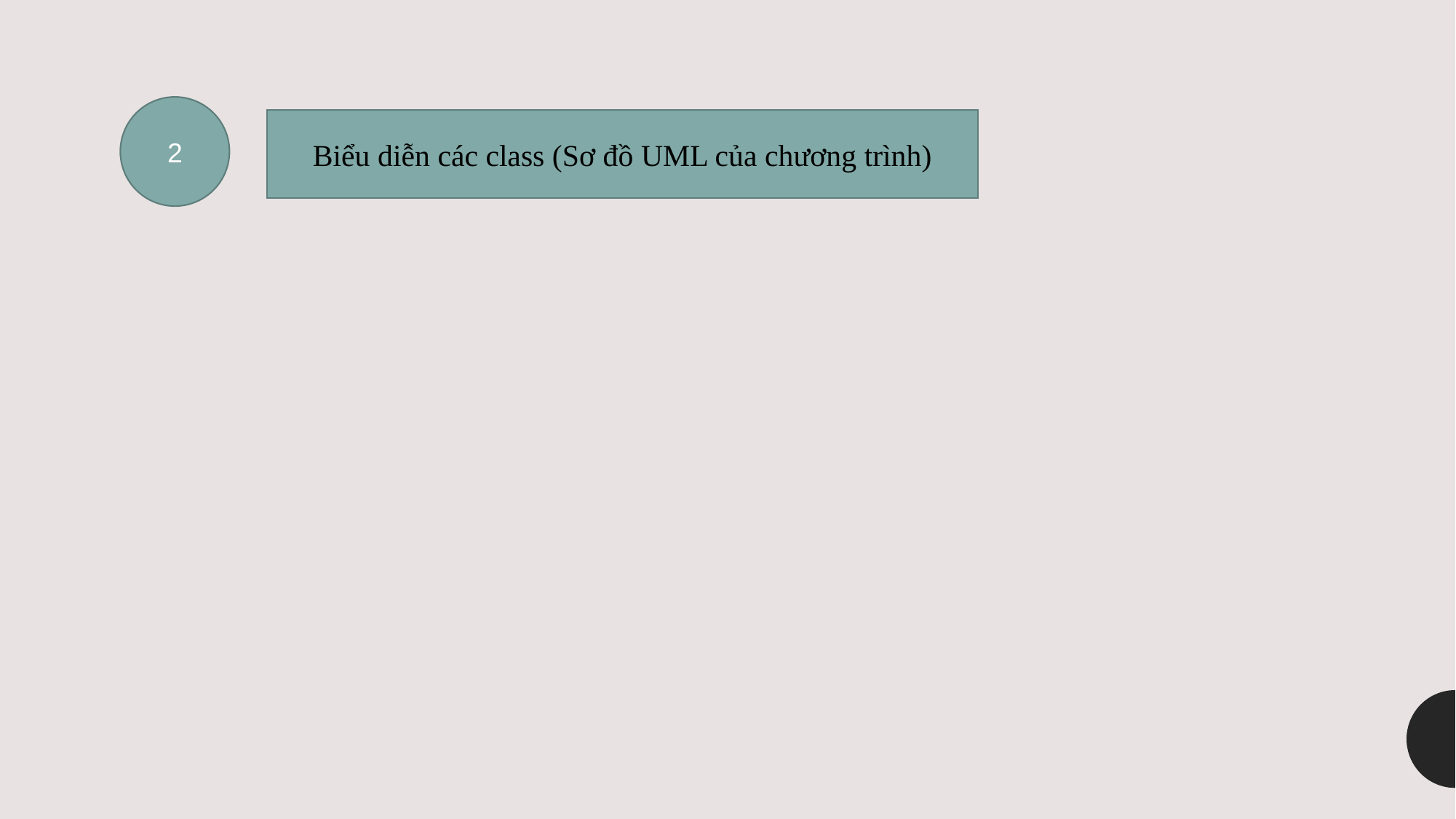

2
Biểu diễn các class (Sơ đồ UML của chương trình)